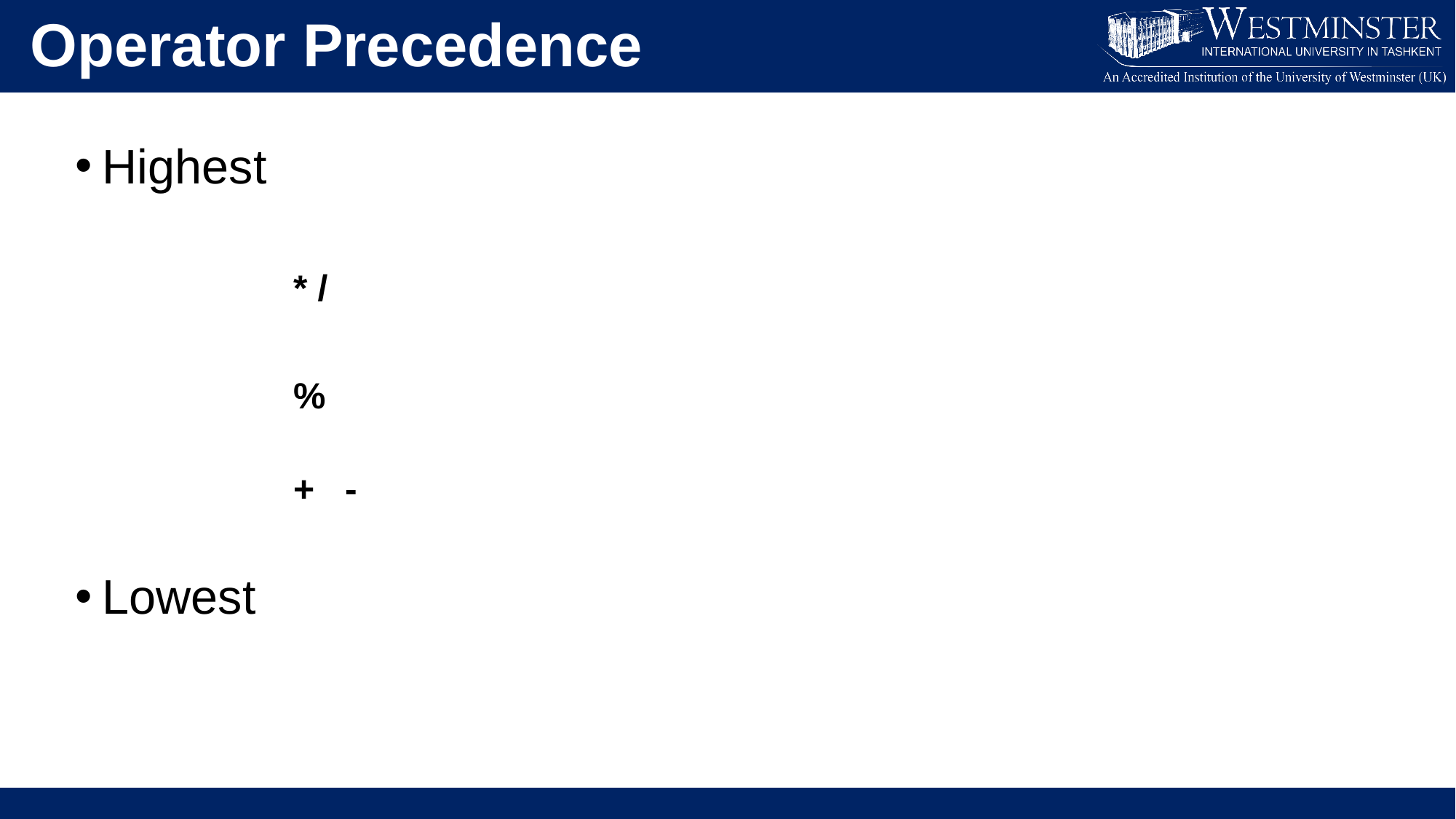

Operator Precedence
Highest

* /

%

+   -

Lowest